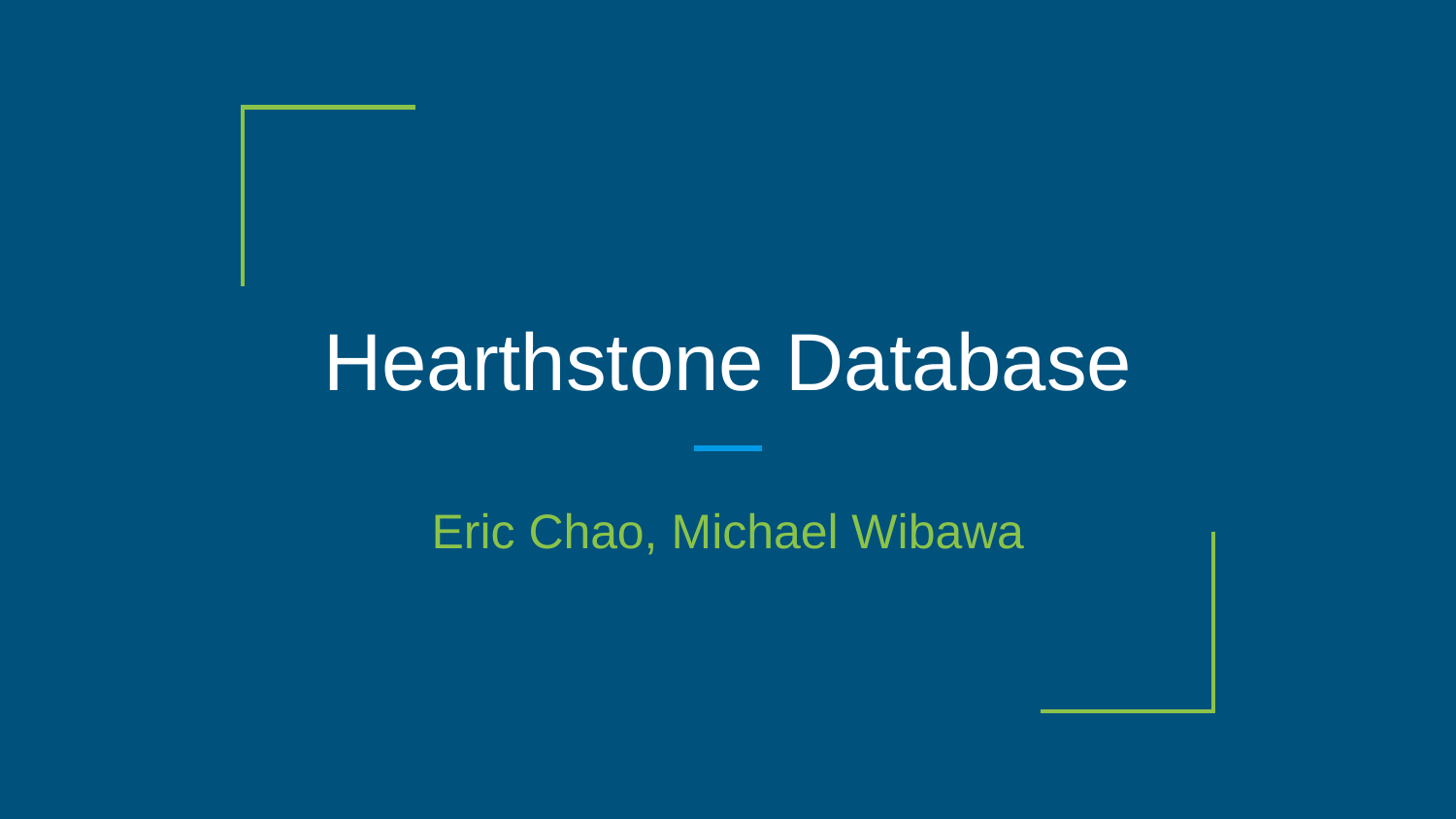

# Hearthstone Database
Eric Chao, Michael Wibawa